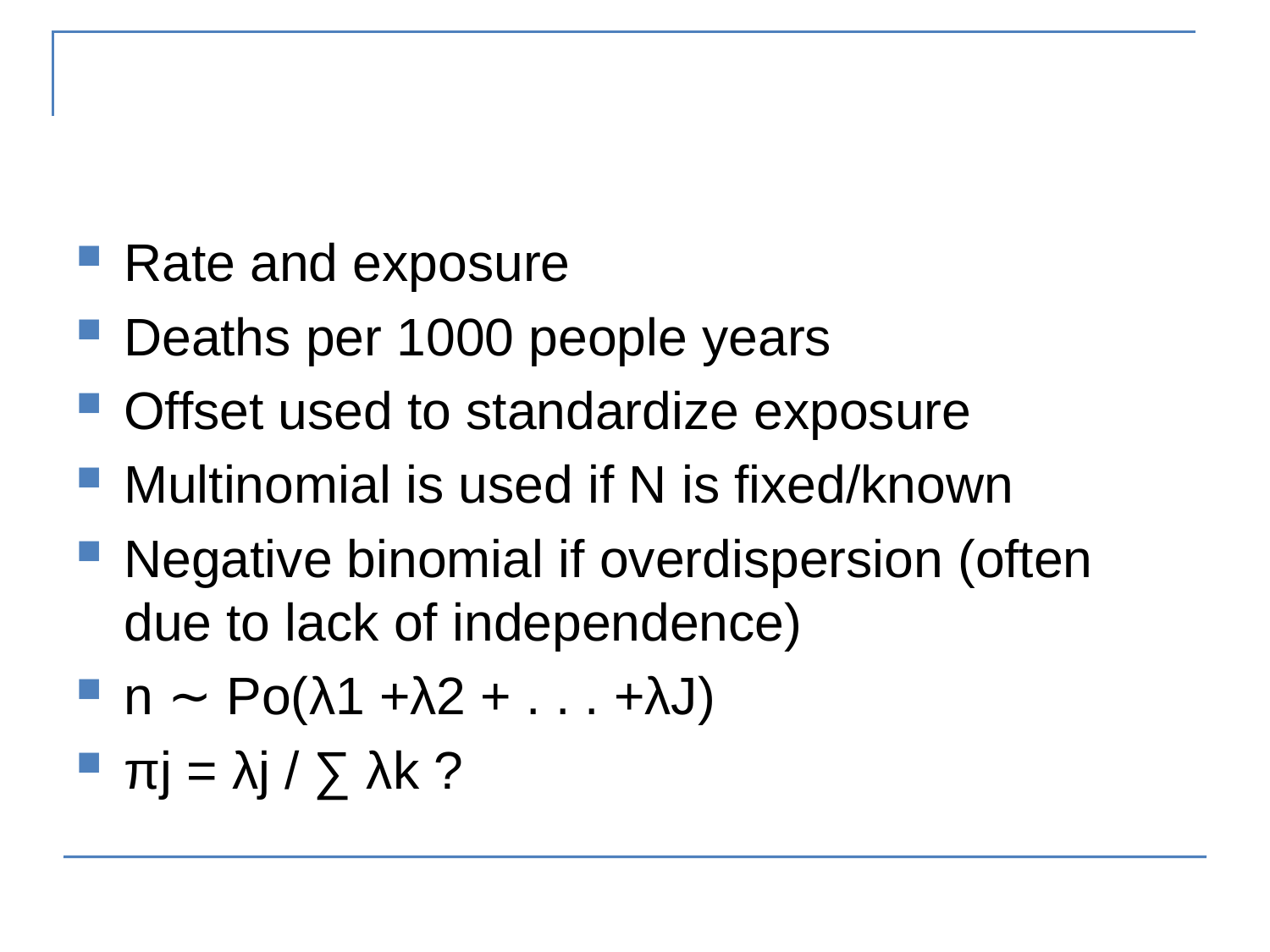

#
Rate and exposure
Deaths per 1000 people years
Offset used to standardize exposure
Multinomial is used if N is fixed/known
Negative binomial if overdispersion (often due to lack of independence)
﻿n ∼ Po(λ1 +λ2 + . . . +λJ)
﻿πj = λj / ∑ λk ?